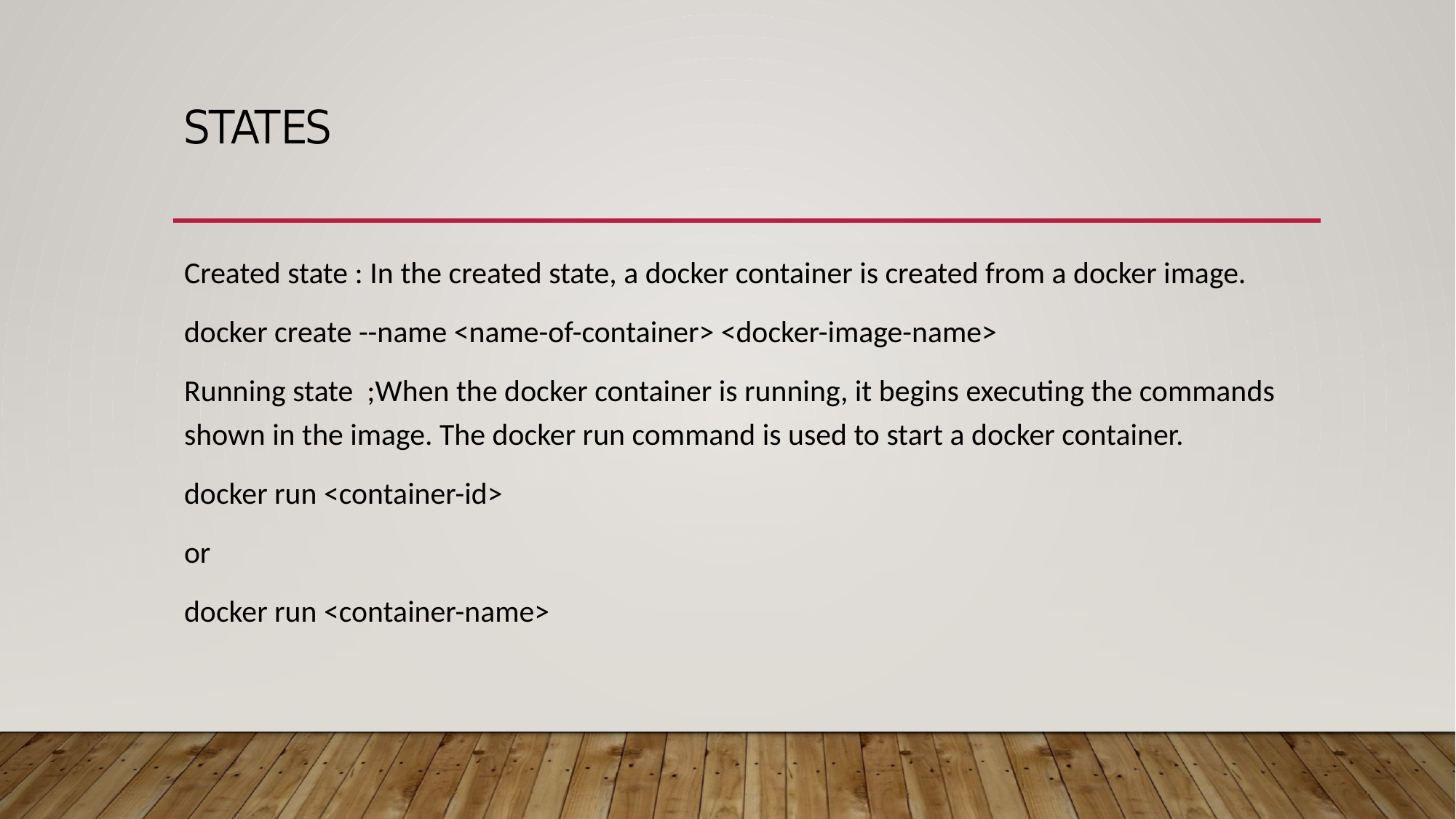

# states
Created state : In the created state, a docker container is created from a docker image.
docker create --name <name-of-container> <docker-image-name>
Running state  ;When the docker container is running, it begins executing the commands shown in the image. The docker run command is used to start a docker container.
docker run <container-id>
or
docker run <container-name>